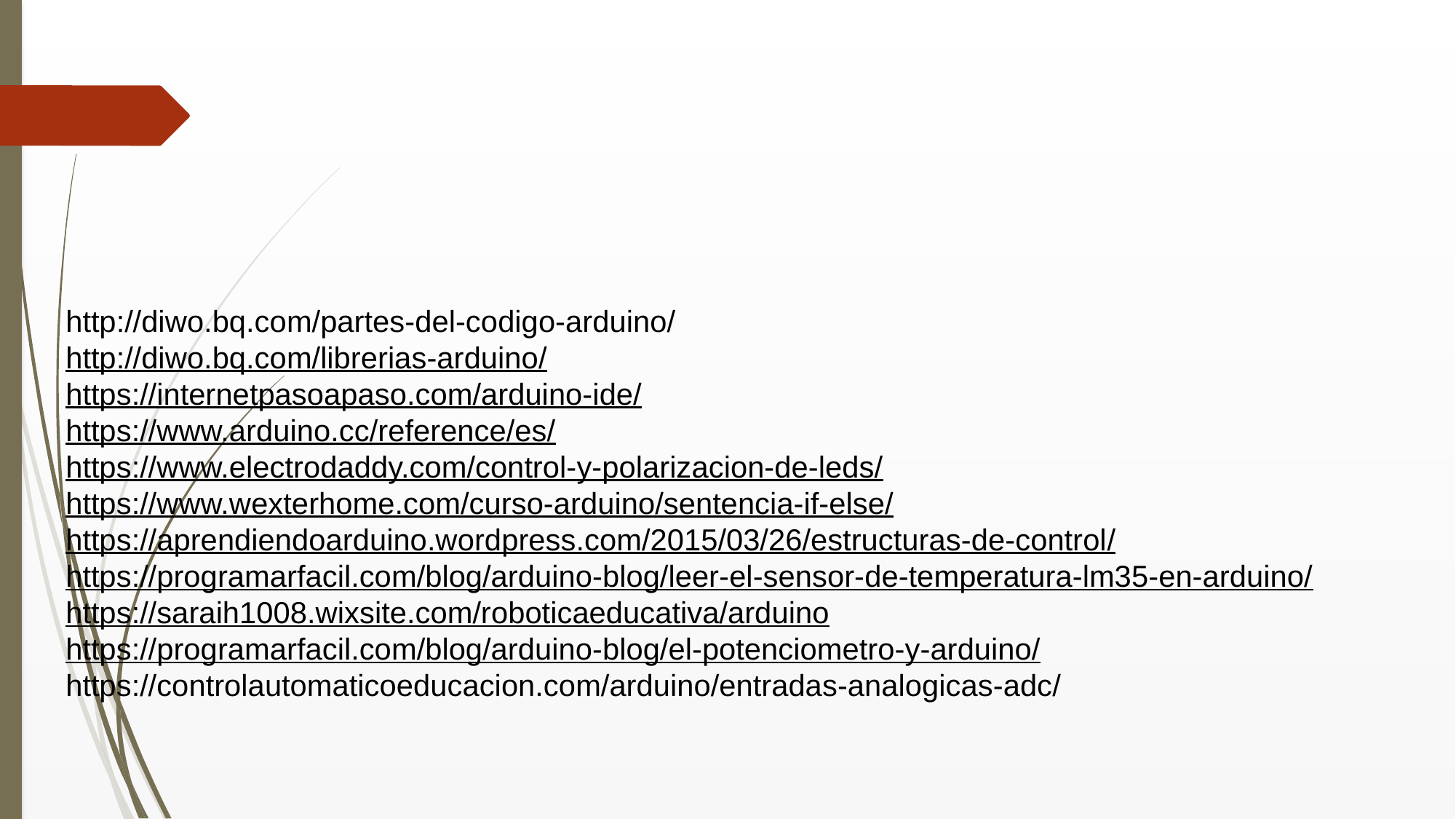

#
http://diwo.bq.com/partes-del-codigo-arduino/
http://diwo.bq.com/librerias-arduino/
https://internetpasoapaso.com/arduino-ide/
https://www.arduino.cc/reference/es/
https://www.electrodaddy.com/control-y-polarizacion-de-leds/
https://www.wexterhome.com/curso-arduino/sentencia-if-else/
https://aprendiendoarduino.wordpress.com/2015/03/26/estructuras-de-control/
https://programarfacil.com/blog/arduino-blog/leer-el-sensor-de-temperatura-lm35-en-arduino/
https://saraih1008.wixsite.com/roboticaeducativa/arduino
https://programarfacil.com/blog/arduino-blog/el-potenciometro-y-arduino/
https://controlautomaticoeducacion.com/arduino/entradas-analogicas-adc/